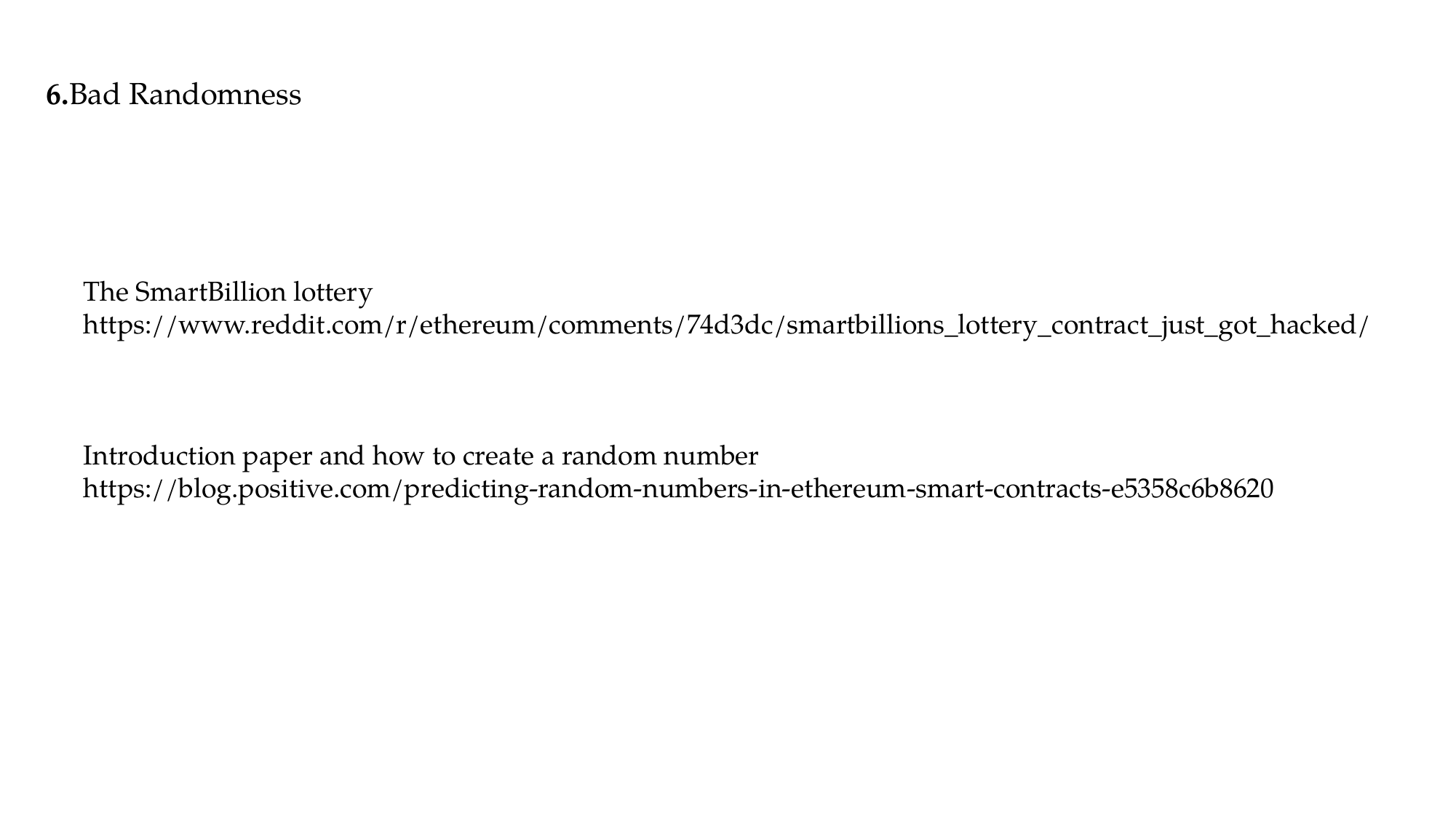

6.Bad Randomness

The SmartBillion lottery
https://www.reddit.com/r/ethereum/comments/74d3dc/smartbillions_lottery_contract_just_got_hacked/

Introduction paper and how to create a random number
https://blog.positive.com/predicting-random-numbers-in-ethereum-smart-contracts-e5358c6b8620